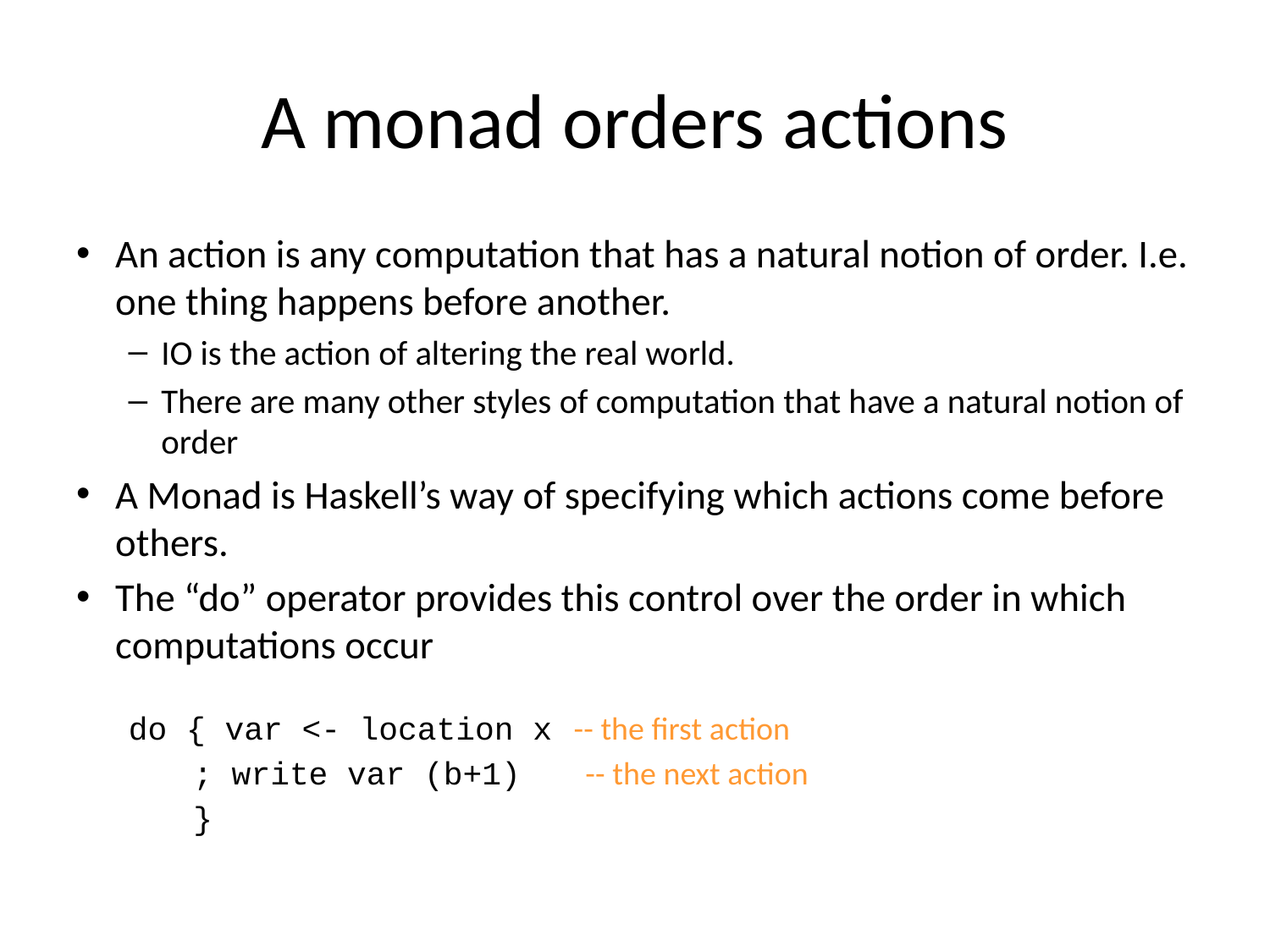

# A monad orders actions
An action is any computation that has a natural notion of order. I.e. one thing happens before another.
IO is the action of altering the real world.
There are many other styles of computation that have a natural notion of order
A Monad is Haskell’s way of specifying which actions come before others.
The “do” operator provides this control over the order in which computations occur

do { var <- location x   -- the first action
         ; write var (b+1)         -- the next action
         }